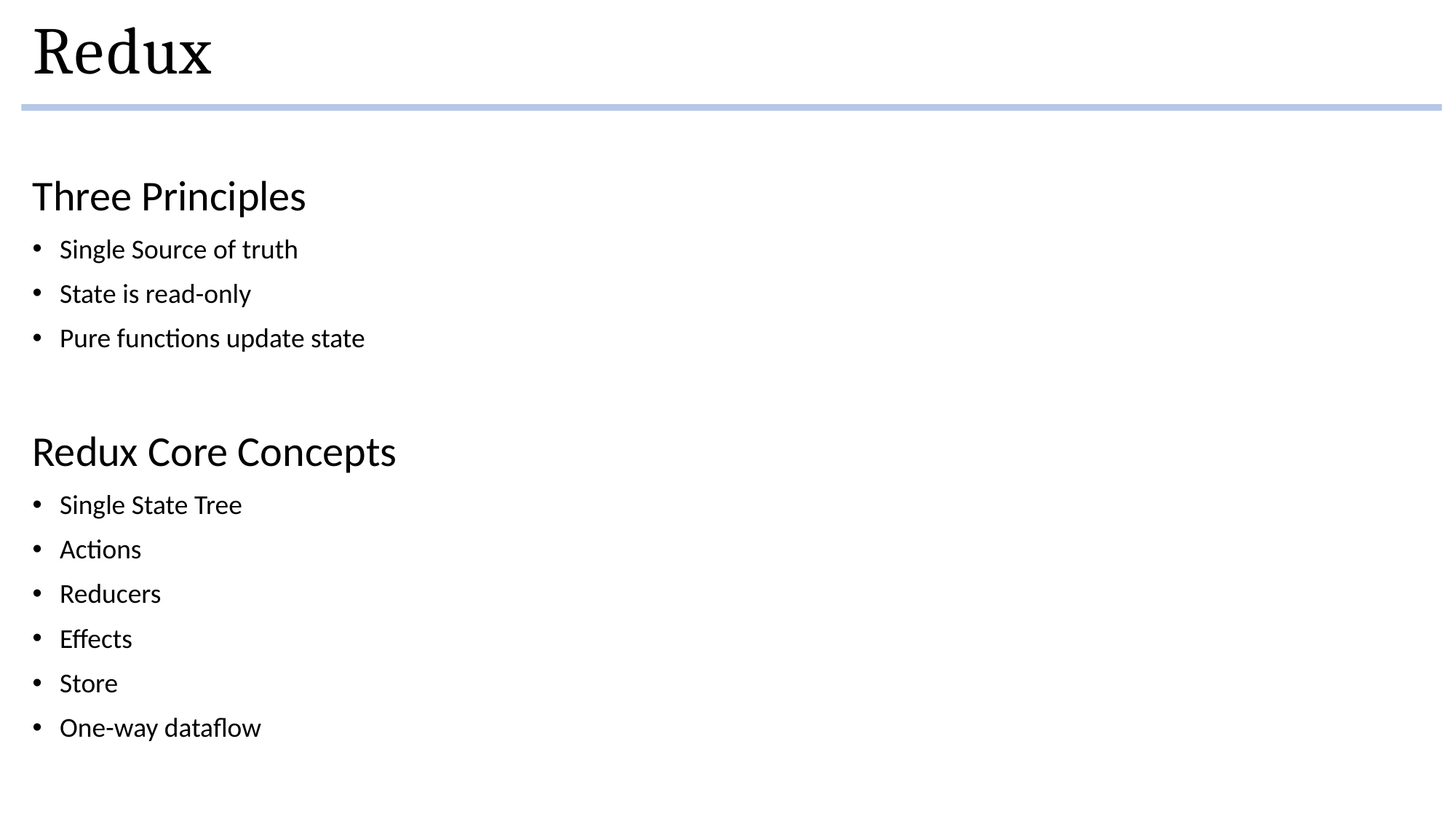

# Redux

Three Principles
Single Source of truth
State is read-only
Pure functions update state

Redux Core Concepts
Single State Tree
Actions
Reducers
Effects
Store
One-way dataflow